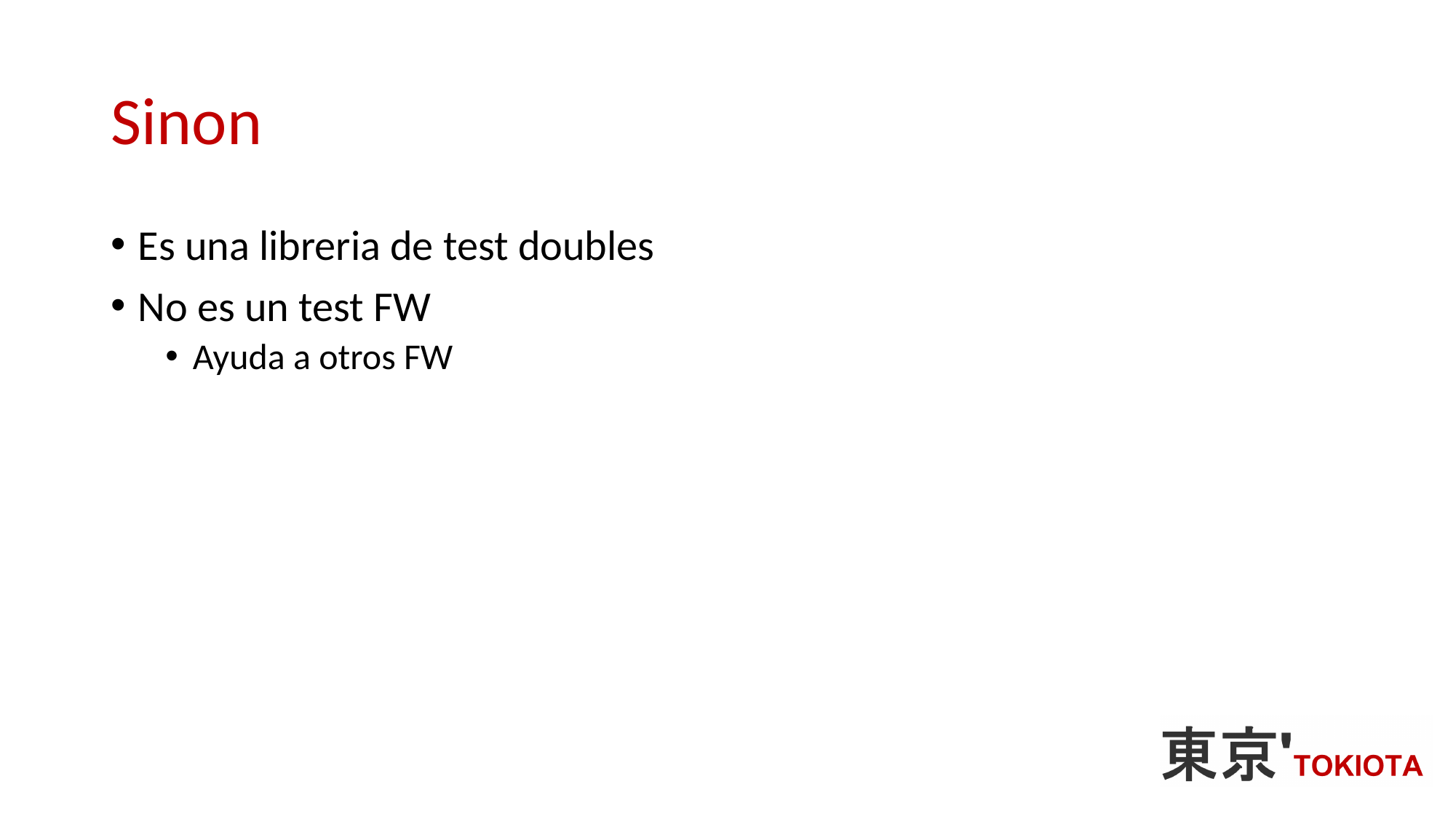

# Sinon
Es una libreria de test doubles
No es un test FW
Ayuda a otros FW